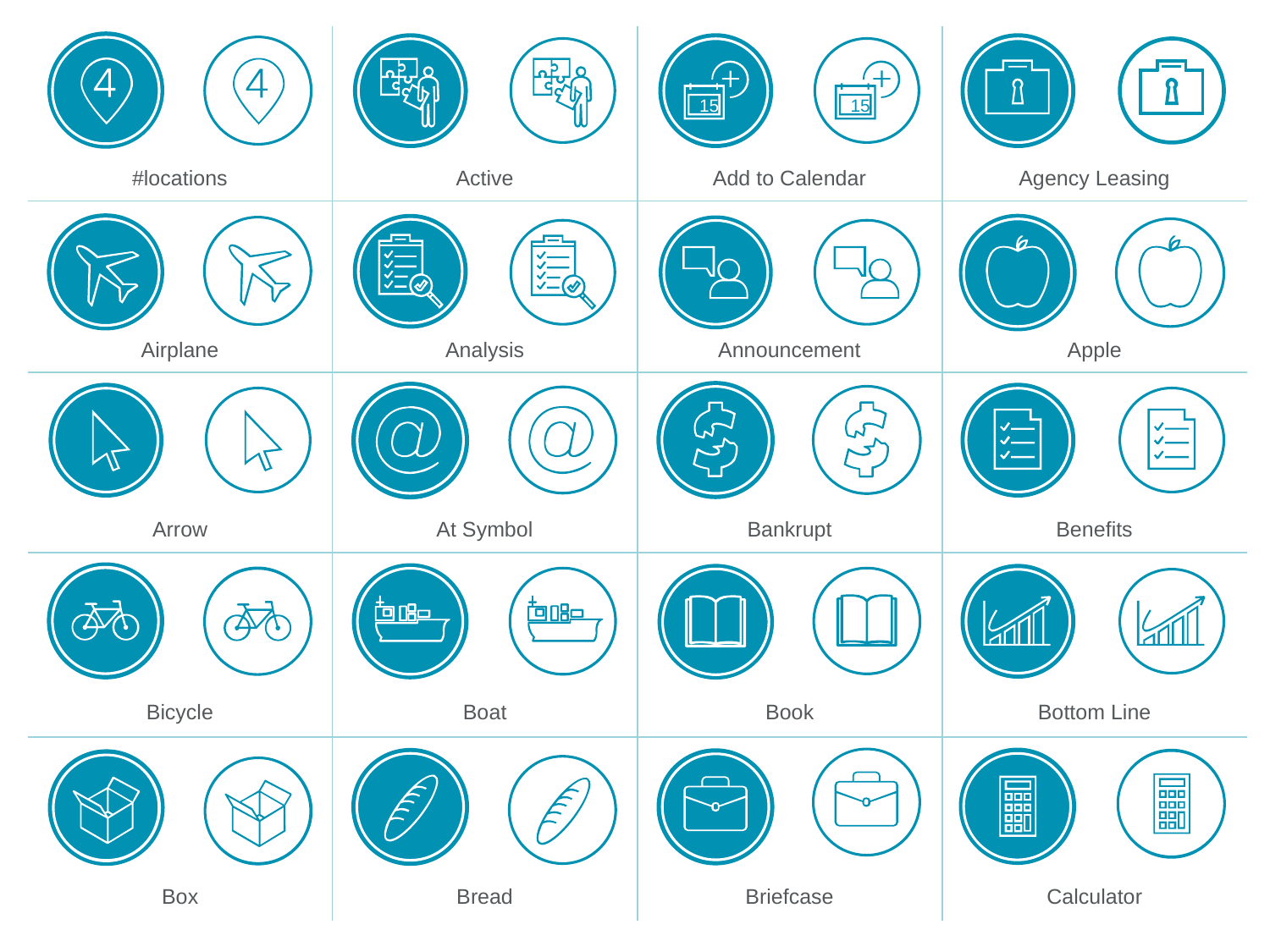

|  |  |  |  |
| --- | --- | --- | --- |
| #locations | Active | Add to Calendar | Agency Leasing |
|  |  |  |  |
| Airplane | Analysis | Announcement | Apple |
|  |  |  |  |
| Arrow | At Symbol | Bankrupt | Benefits |
|  |  |  |  |
| Bicycle | Boat | Book | Bottom Line |
|  |  |  |  |
| Box | Bread | Briefcase | Calculator |

15

15